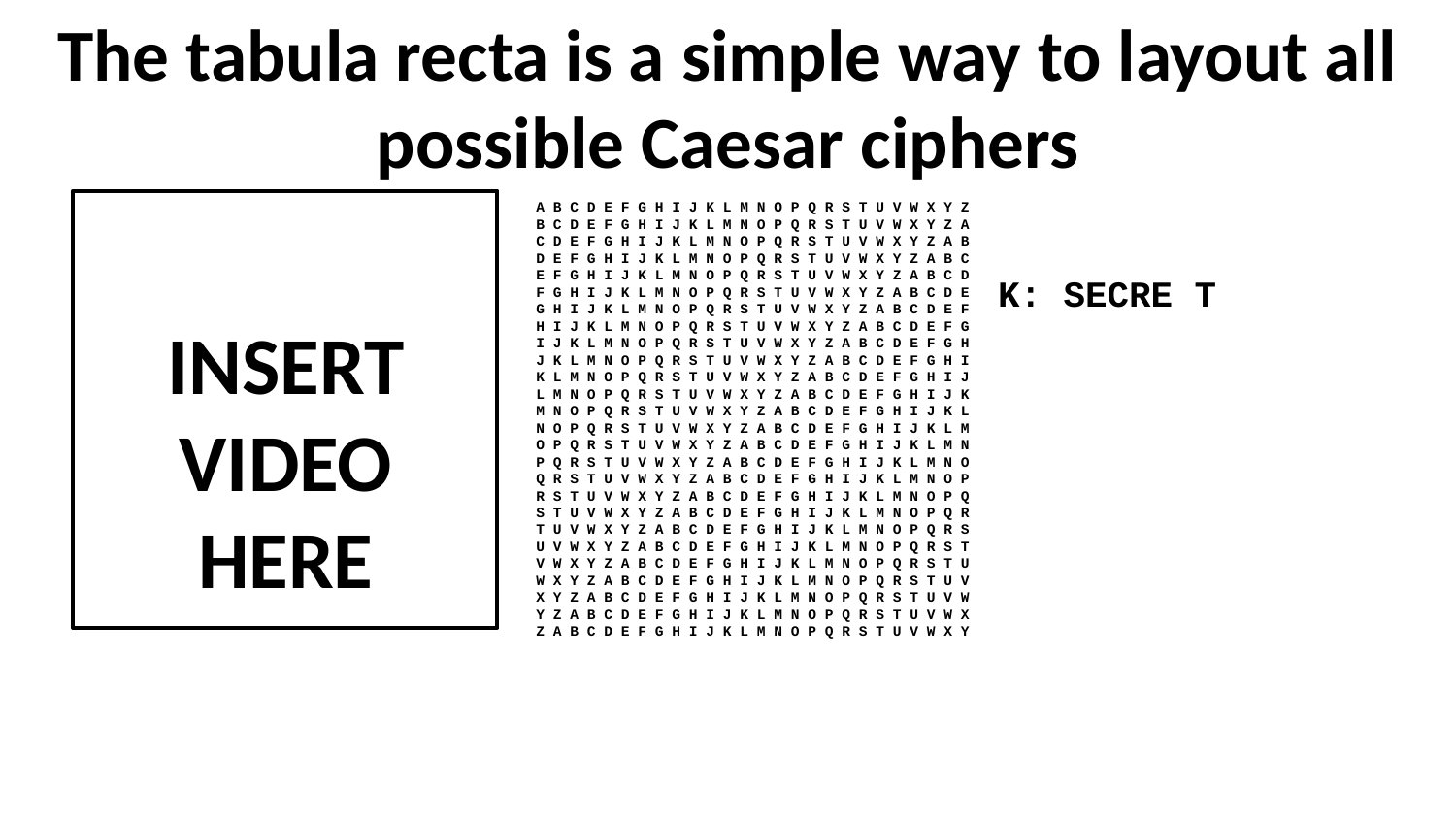

# The tabula recta is a simple way to layout all possible Caesar ciphers

INSERT
VIDEO
HERE
A B C D E F G H I J K L M N O P Q R S T U V W X Y Z
B C D E F G H I J K L M N O P Q R S T U V W X Y Z A
C D E F G H I J K L M N O P Q R S T U V W X Y Z A B
D E F G H I J K L M N O P Q R S T U V W X Y Z A B C
E F G H I J K L M N O P Q R S T U V W X Y Z A B C D
F G H I J K L M N O P Q R S T U V W X Y Z A B C D E
G H I J K L M N O P Q R S T U V W X Y Z A B C D E F
H I J K L M N O P Q R S T U V W X Y Z A B C D E F G
I J K L M N O P Q R S T U V W X Y Z A B C D E F G H
J K L M N O P Q R S T U V W X Y Z A B C D E F G H I
K L M N O P Q R S T U V W X Y Z A B C D E F G H I J
L M N O P Q R S T U V W X Y Z A B C D E F G H I J K
M N O P Q R S T U V W X Y Z A B C D E F G H I J K L
N O P Q R S T U V W X Y Z A B C D E F G H I J K L M
O P Q R S T U V W X Y Z A B C D E F G H I J K L M N
P Q R S T U V W X Y Z A B C D E F G H I J K L M N O
Q R S T U V W X Y Z A B C D E F G H I J K L M N O P
R S T U V W X Y Z A B C D E F G H I J K L M N O P Q
S T U V W X Y Z A B C D E F G H I J K L M N O P Q R
T U V W X Y Z A B C D E F G H I J K L M N O P Q R S
U V W X Y Z A B C D E F G H I J K L M N O P Q R S T
V W X Y Z A B C D E F G H I J K L M N O P Q R S T U
W X Y Z A B C D E F G H I J K L M N O P Q R S T U V
X Y Z A B C D E F G H I J K L M N O P Q R S T U V W
Y Z A B C D E F G H I J K L M N O P Q R S T U V W X
Z A B C D E F G H I J K L M N O P Q R S T U V W X Y
K: SECRE T